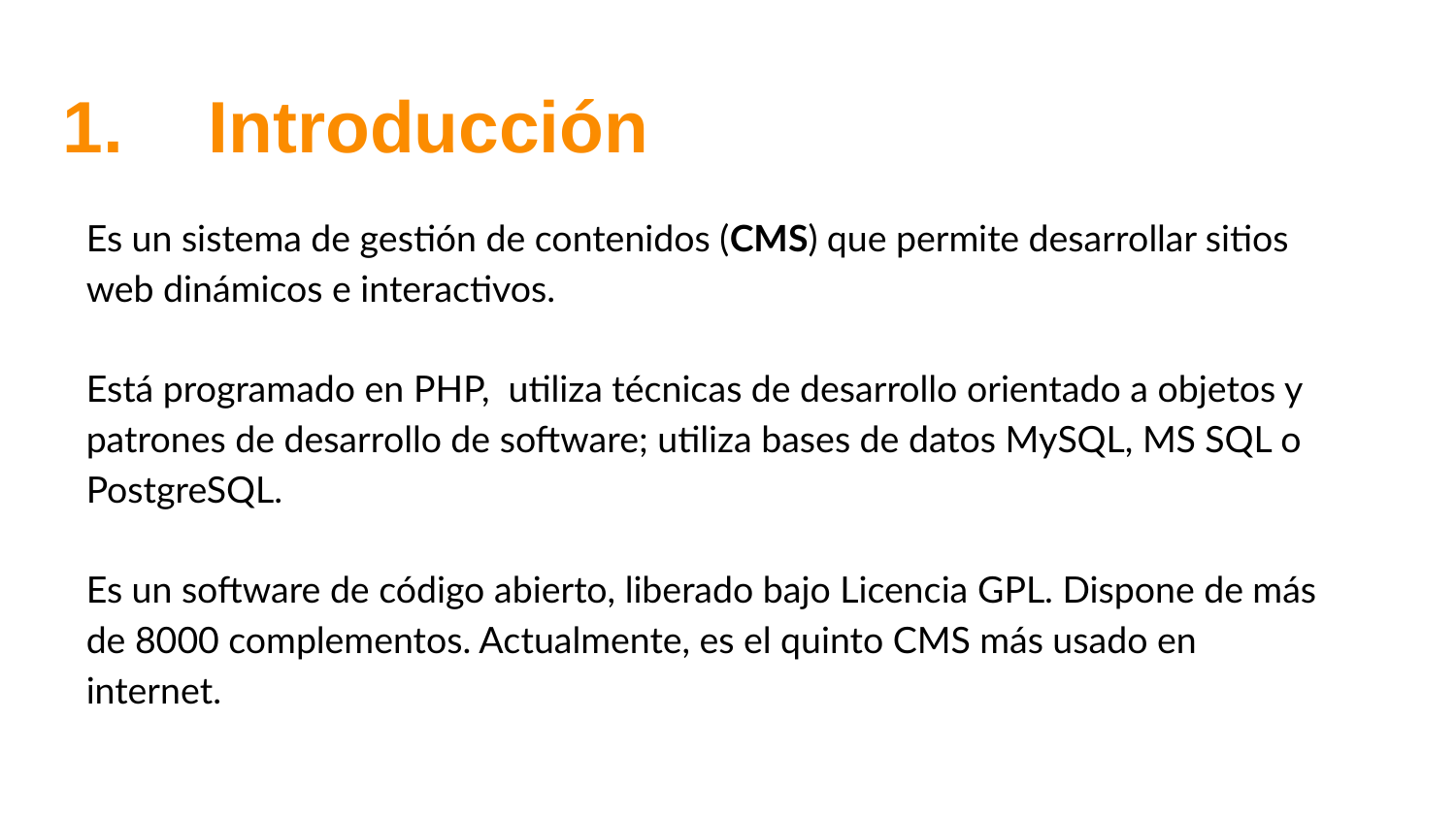

# 1.	Introducción
Es un sistema de gestión de contenidos (CMS) que permite desarrollar sitios web dinámicos e interactivos.

Está programado en PHP,  utiliza técnicas de desarrollo orientado a objetos y patrones de desarrollo de software; utiliza bases de datos MySQL, MS SQL o PostgreSQL.

Es un software de código abierto, liberado bajo Licencia GPL. Dispone de más de 8000 complementos. Actualmente, es el quinto CMS más usado en internet.